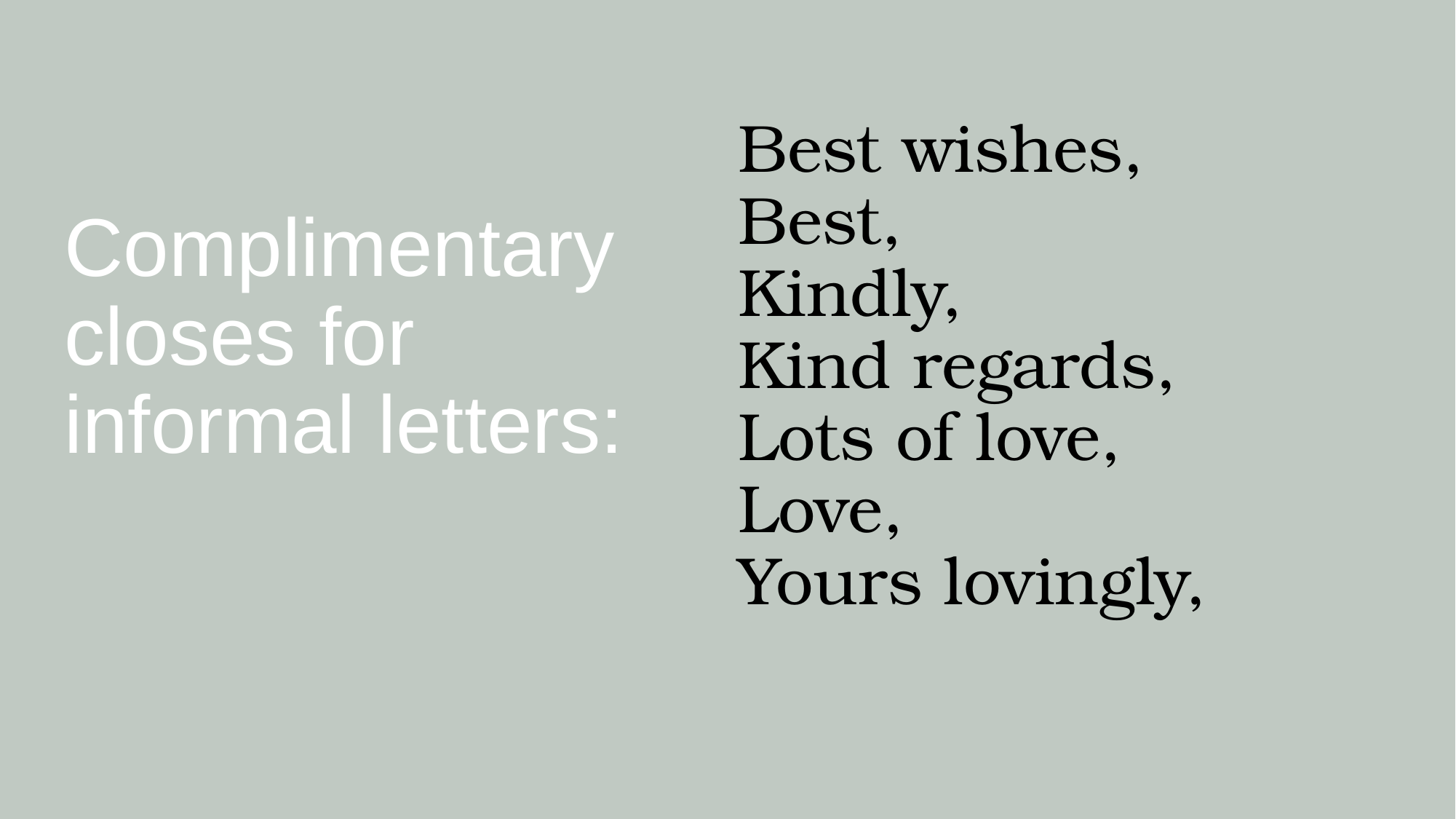

# Best wishes, Best, Kindly, Kind regards, Lots of love, Love, Yours lovingly,
Complimentary closes for informal letters: